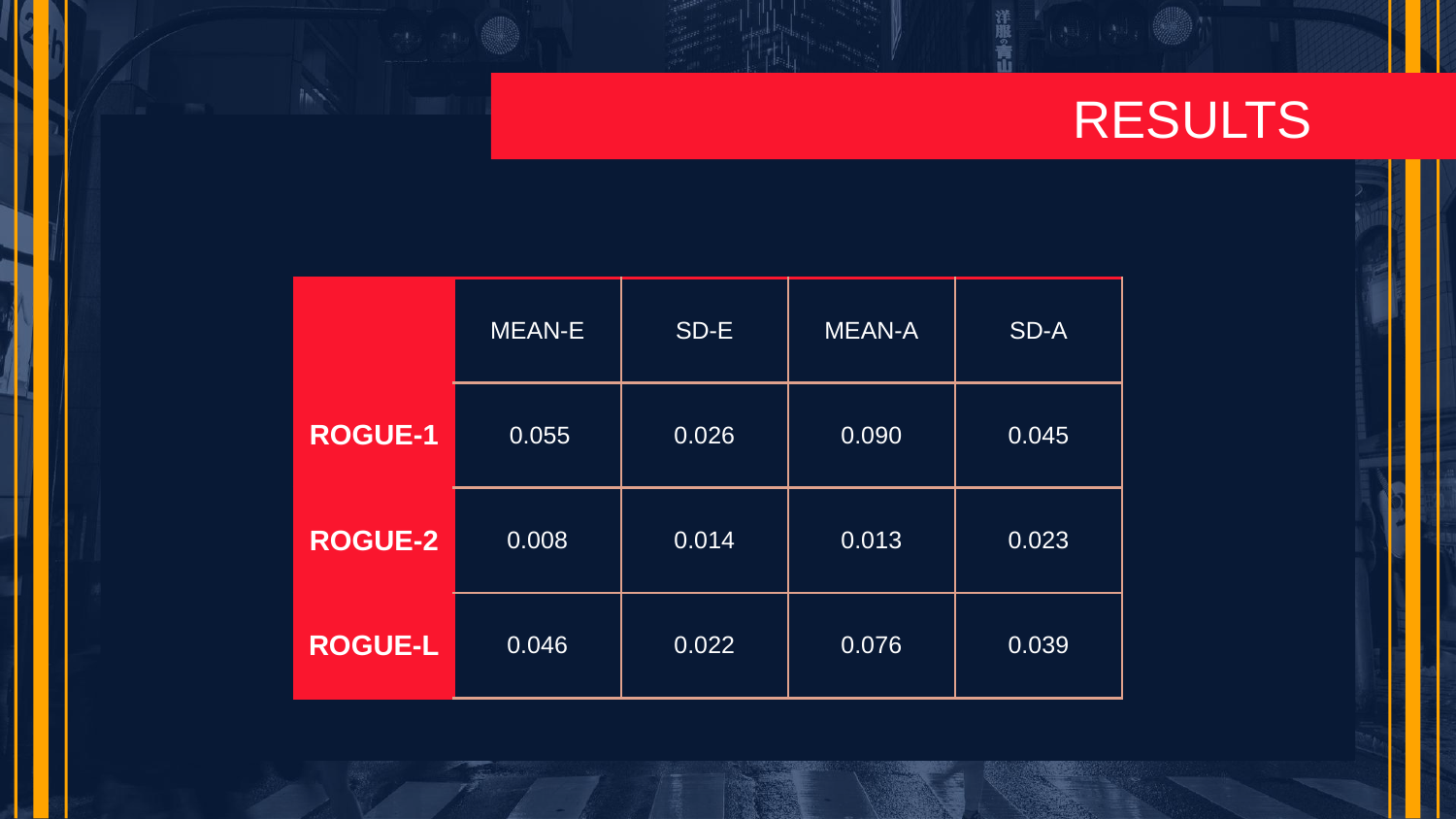

# RESULTS

|  | MEAN-E | SD-E | MEAN-A | SD-A |
| --- | --- | --- | --- | --- |
| ROGUE-1 | 0.055 | 0.026 | 0.090 | 0.045 |
| ROGUE-2 | 0.008 | 0.014 | 0.013 | 0.023 |
| ROGUE-L | 0.046 | 0.022 | 0.076 | 0.039 |